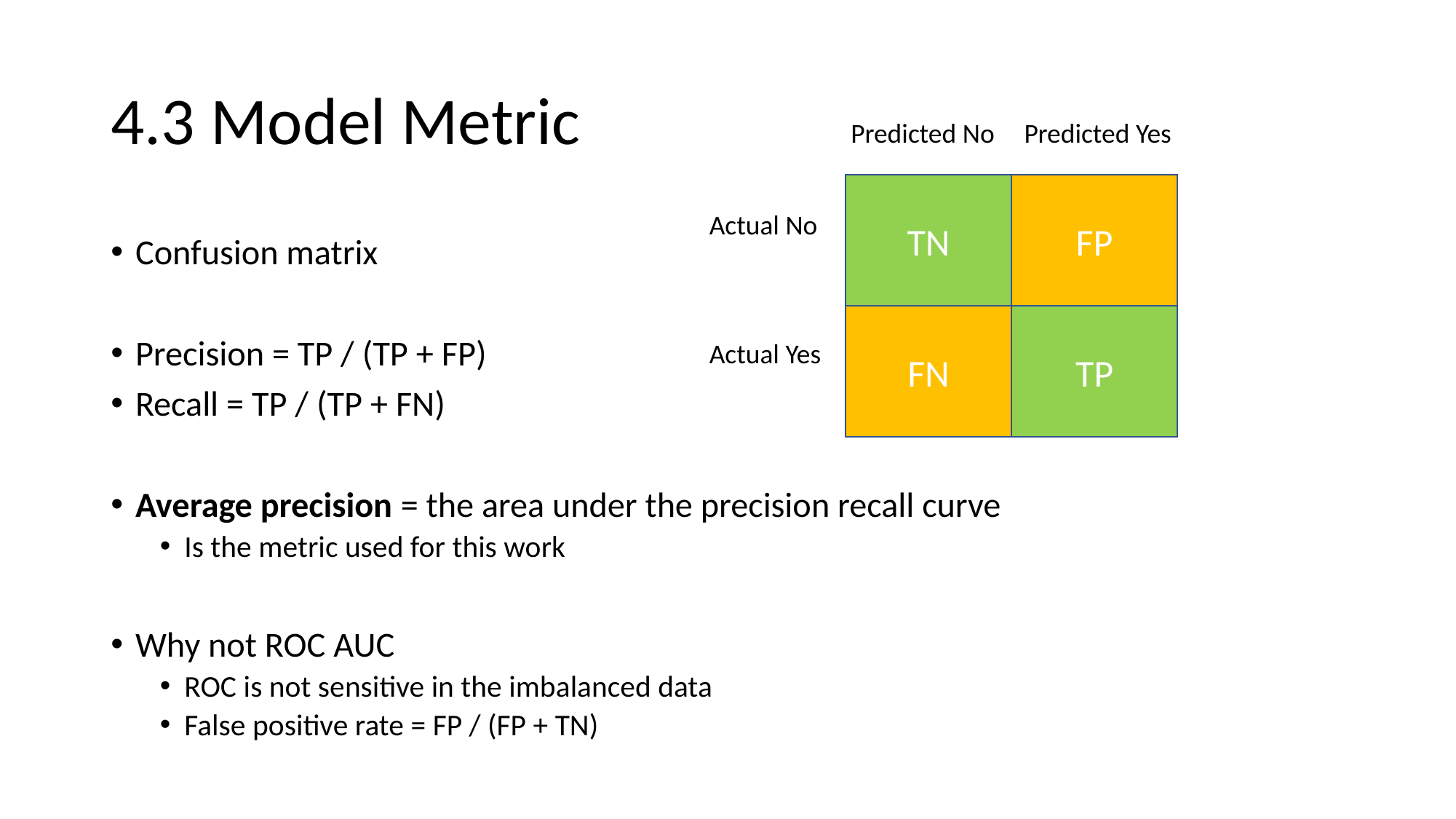

# 4.3 Model Metric
Predicted Yes
Predicted No
TN
FP
FN
TP
Actual No
Confusion matrix

Precision = TP / (TP + FP)
Recall = TP / (TP + FN)

Average precision = the area under the precision recall curve
Is the metric used for this work

Why not ROC AUC
ROC is not sensitive in the imbalanced data
False positive rate = FP / (FP + TN)
Actual Yes